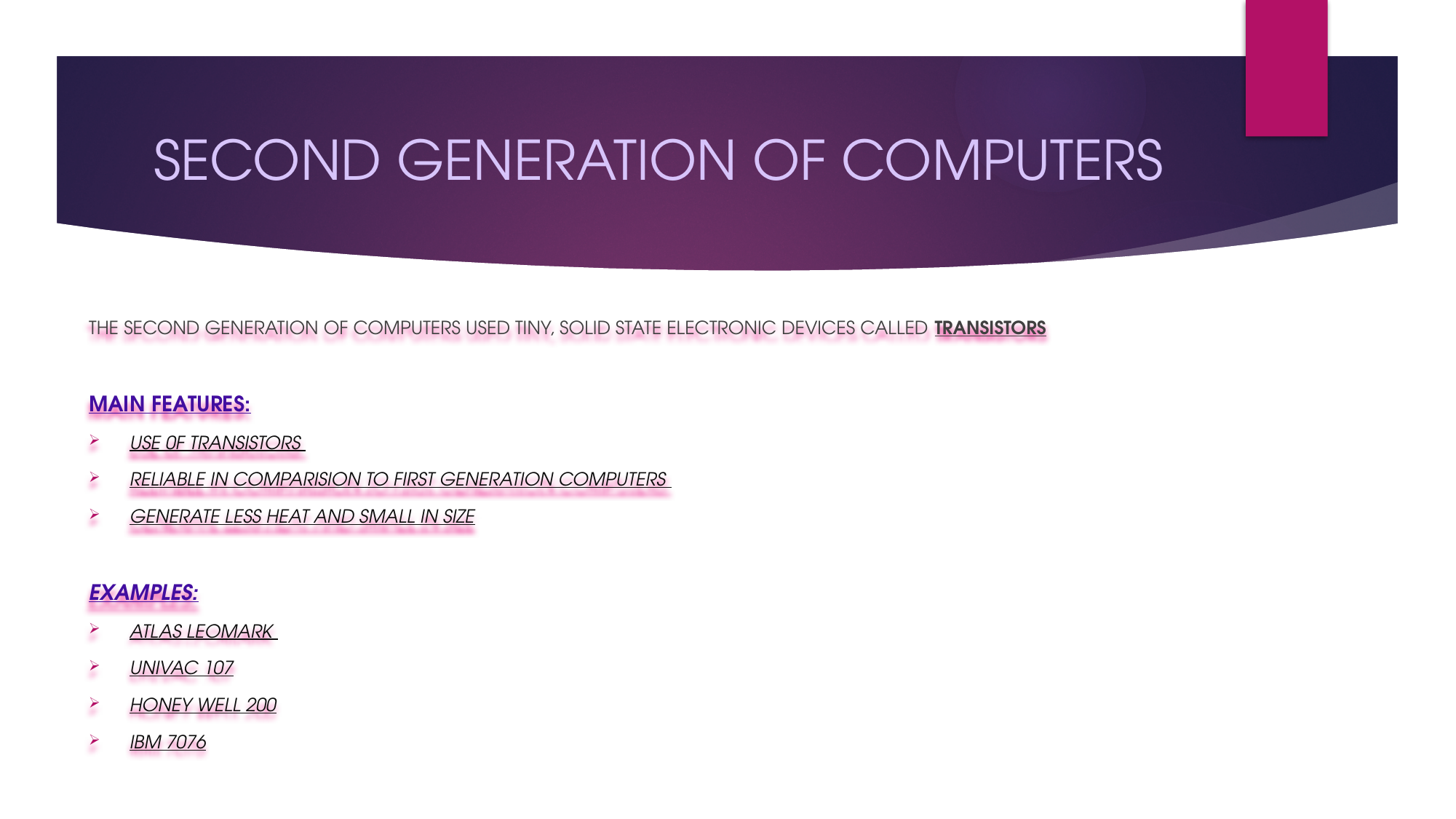

# SECOND GENERATION OF COMPUTERS
THE SECOND GENERATION OF COMPUTERS USED TINY, SOLID STATE ELECTRONIC DEVICES CALLED TRANSISTORS

MAIN FEATURES:
USE 0F TRANSISTORS
RELIABLE IN COMPARISION TO FIRST GENERATION COMPUTERS
GENERATE LESS HEAT AND SMALL IN SIZE

EXAMPLES:
ATLAS LEOMARK
UNIVAC 107
HONEY WELL 200
IBM 7076